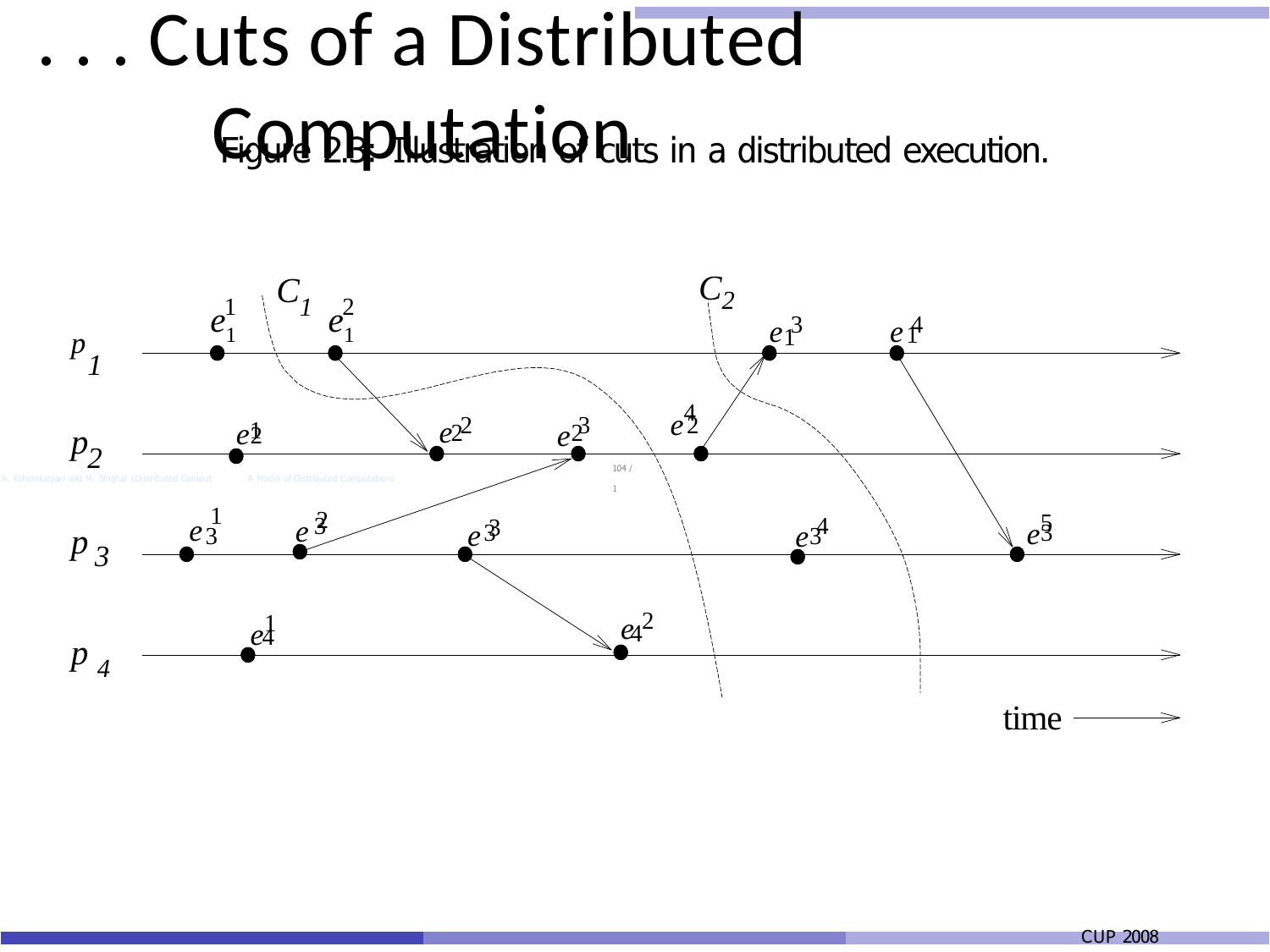

Distributed Computing: Principles, Algorithms, and Systems
# . . . Cuts of a Distributed Computation

Figure 2.3: Illustration of cuts in a distributed execution.
C2
C1
e 3
e 4
1
2
e1
e1

1
1
p
1
e4
e 2
e 3
e1
2
2
2
p
2
2
A. Kshemkalyani and M. Singhal (Distributed Comput
104 / 1
A Model of Distributed Computations
e 1
e 2
e5
e 4
e 3
3
3
3
3
3
p
3
e 2
e1
4
p 4
4
time

CUP 2008